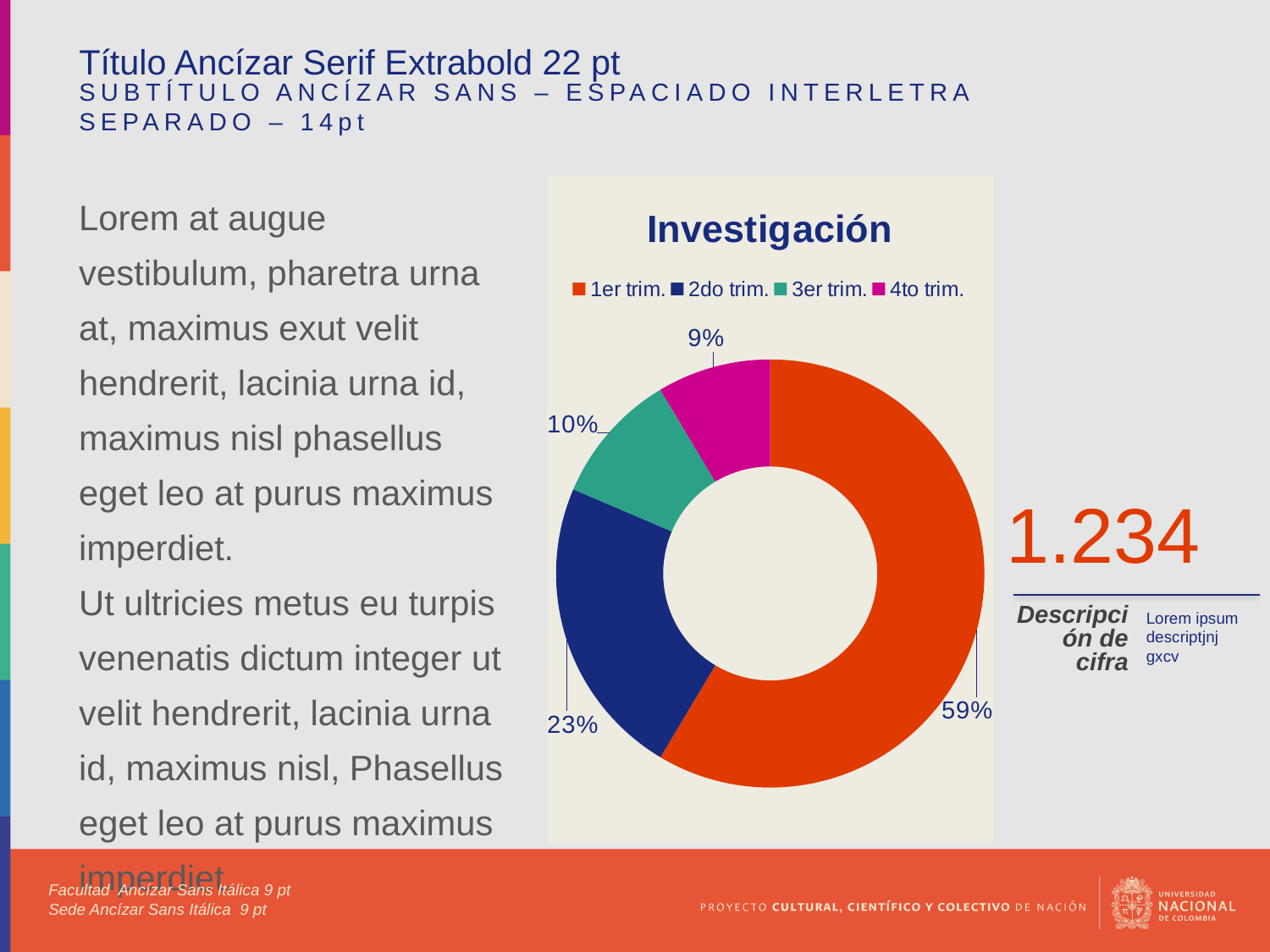

Título Ancízar Serif Extrabold 22 pt
SUBTÍTULO ANCÍZAR SANS – ESPACIADO INTERLETRA SEPARADO – 14pt
Lorem at augue vestibulum, pharetra urna at, maximus exut velit hendrerit, lacinia urna id, maximus nisl phasellus eget leo at purus maximus imperdiet.
Ut ultricies metus eu turpis venenatis dictum integer ut velit hendrerit, lacinia urna id, maximus nisl, Phasellus eget leo at purus maximus imperdiet.

### Chart: Investigación

| Category | Ventas |
|---|---|
| 1er trim. | 8.200000000000001 |
| 2do trim. | 3.2 |
| 3er trim. | 1.4 |
| 4to trim. | 1.2 |
1.234
Descripción de cifra
Lorem ipsum descriptjnj gxcv
Facultad  Ancízar Sans Itálica 9 pt
Sede Ancízar Sans Itálica  9 pt